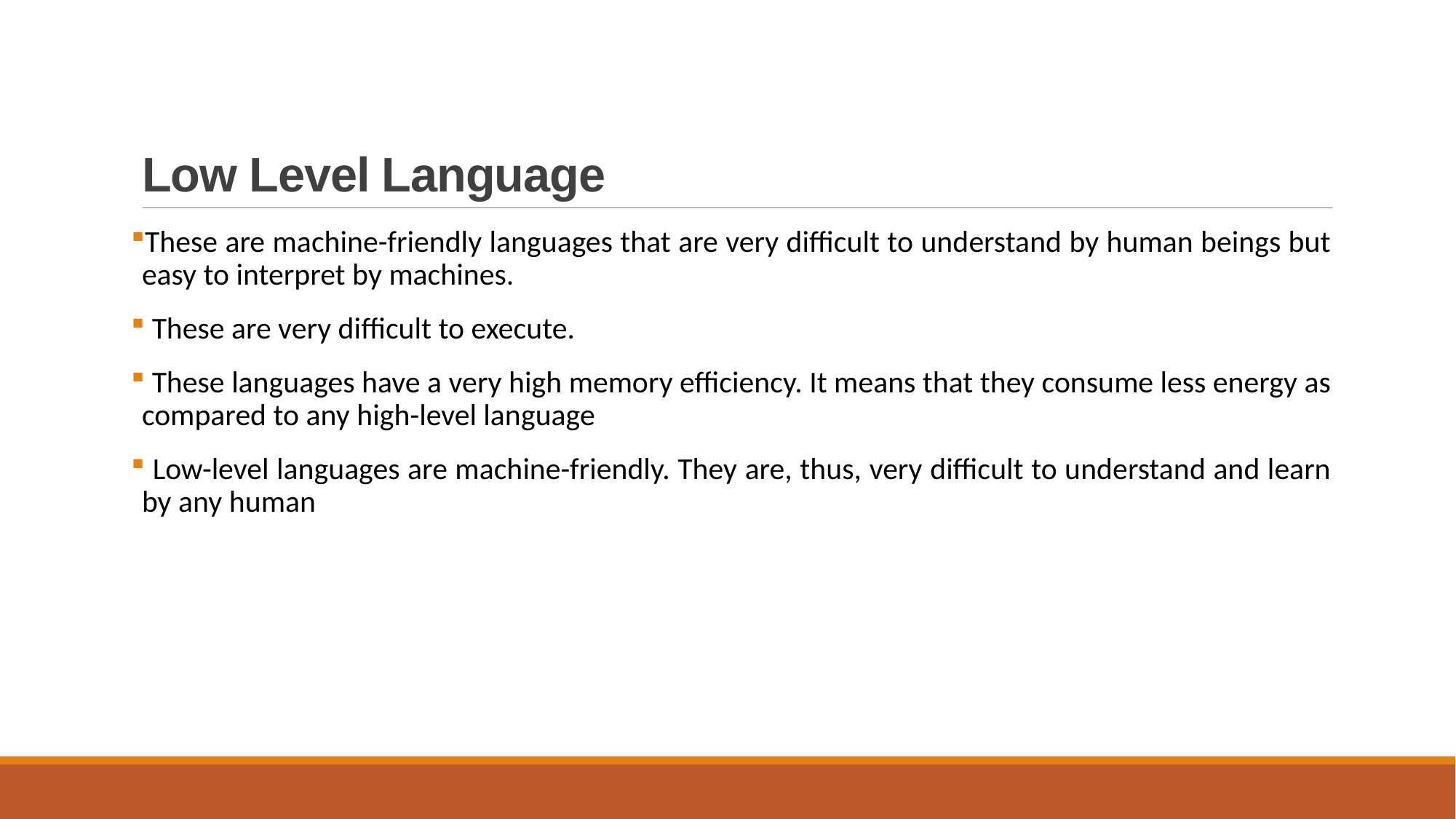

# Low Level Language
These are machine-friendly languages that are very difficult to understand by human beings but easy to interpret by machines.
 These are very difficult to execute.
 These languages have a very high memory efficiency. It means that they consume less energy as compared to any high-level language
 Low-level languages are machine-friendly. They are, thus, very difficult to understand and learn by any human